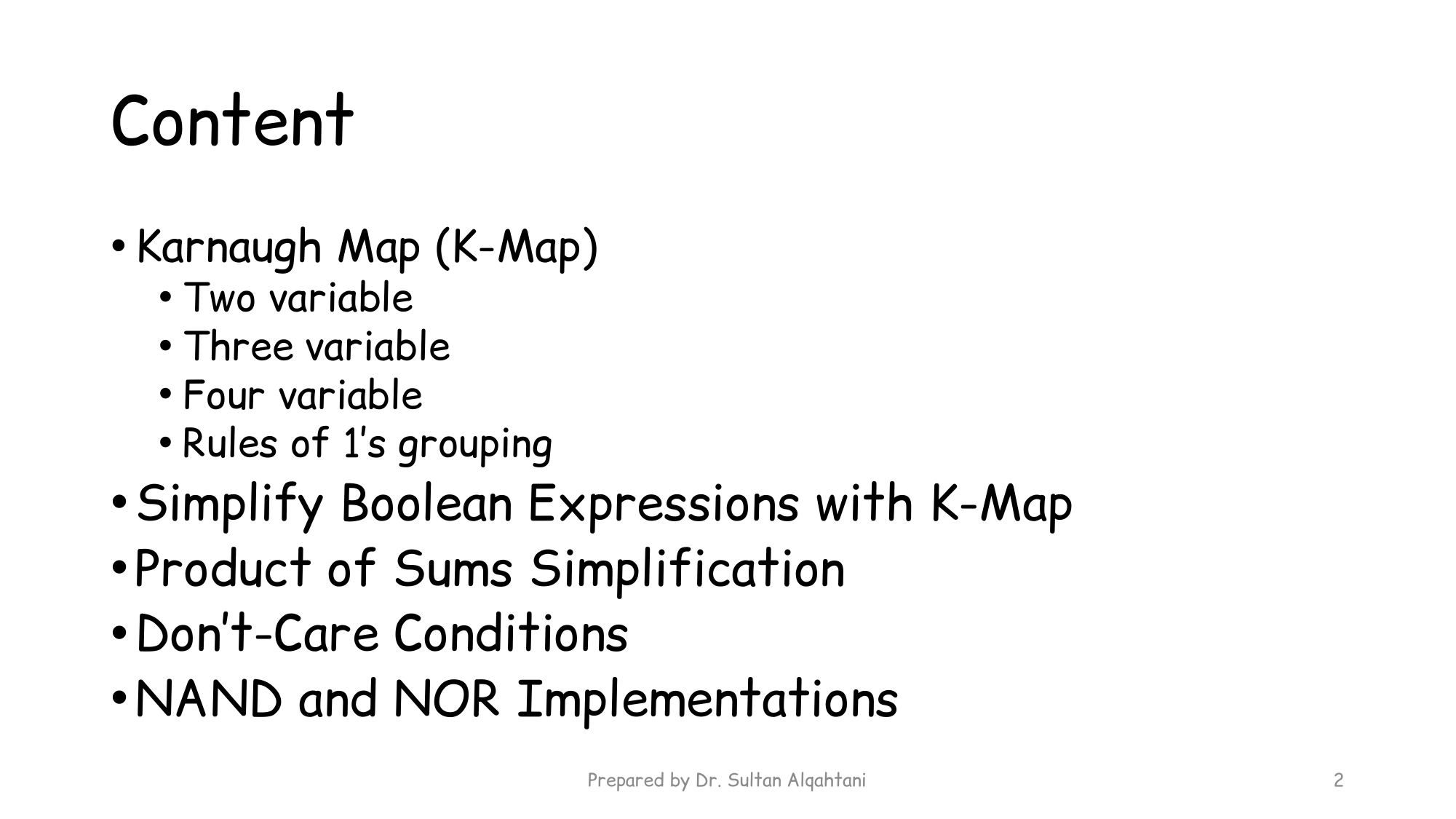

# Content
Karnaugh Map (K-Map)
Two variable
Three variable
Four variable
Rules of 1’s grouping
Simplify Boolean Expressions with K-Map
Product of Sums Simplification
Don’t-Care Conditions
NAND and NOR Implementations

Prepared by Dr. Sultan Alqahtani
2